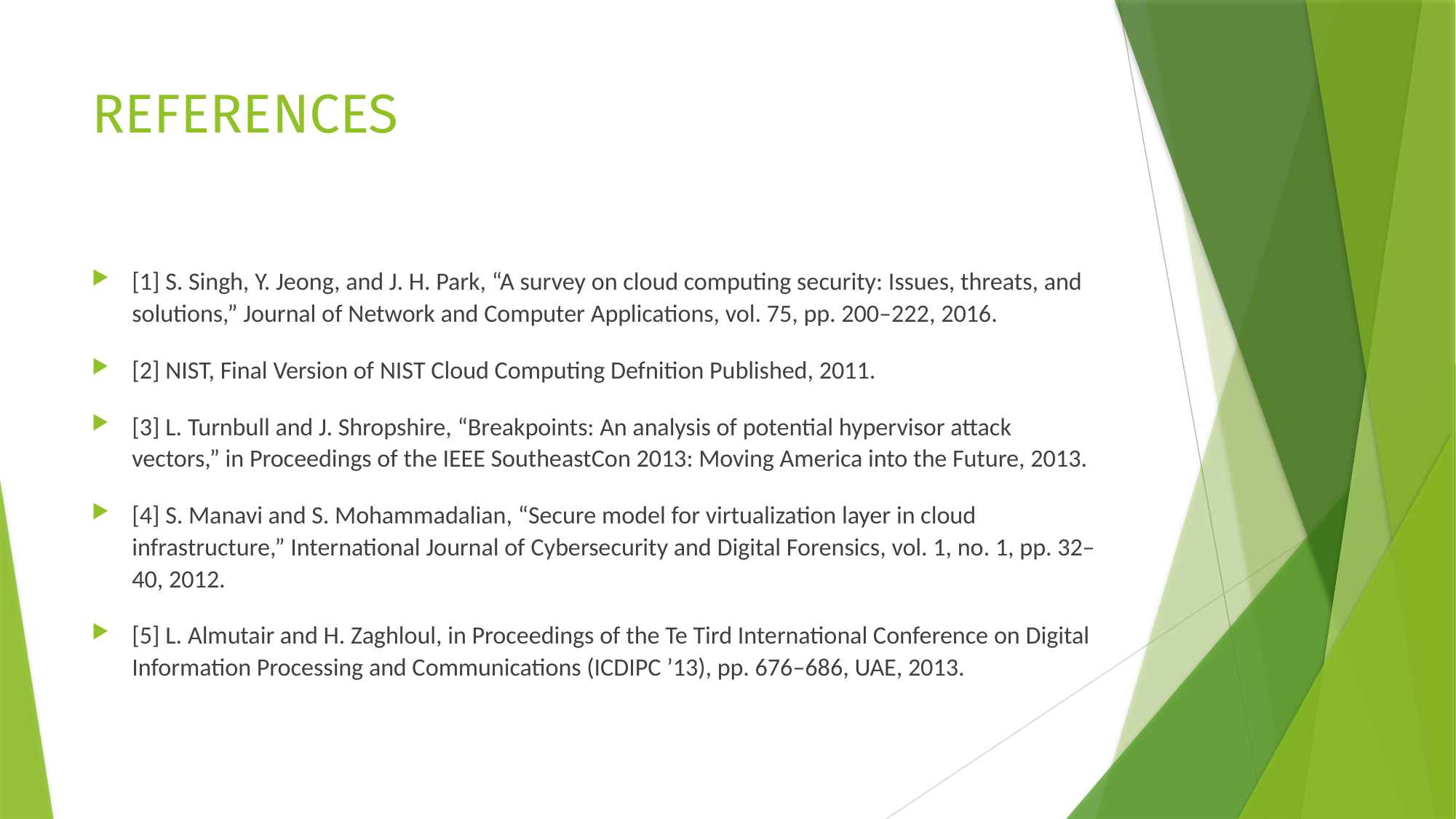

# REFERENCES
[1] S. Singh, Y. Jeong, and J. H. Park, “A survey on cloud computing security: Issues, threats, and solutions,” Journal of Network and Computer Applications, vol. 75, pp. 200–222, 2016.
[2] NIST, Final Version of NIST Cloud Computing Defnition Published, 2011.
[3] L. Turnbull and J. Shropshire, “Breakpoints: An analysis of potential hypervisor attack vectors,” in Proceedings of the IEEE SoutheastCon 2013: Moving America into the Future, 2013.
[4] S. Manavi and S. Mohammadalian, “Secure model for virtualization layer in cloud infrastructure,” International Journal of Cybersecurity and Digital Forensics, vol. 1, no. 1, pp. 32–40, 2012.
[5] L. Almutair and H. Zaghloul, in Proceedings of the Te Tird International Conference on Digital Information Processing and Communications (ICDIPC ’13), pp. 676–686, UAE, 2013.